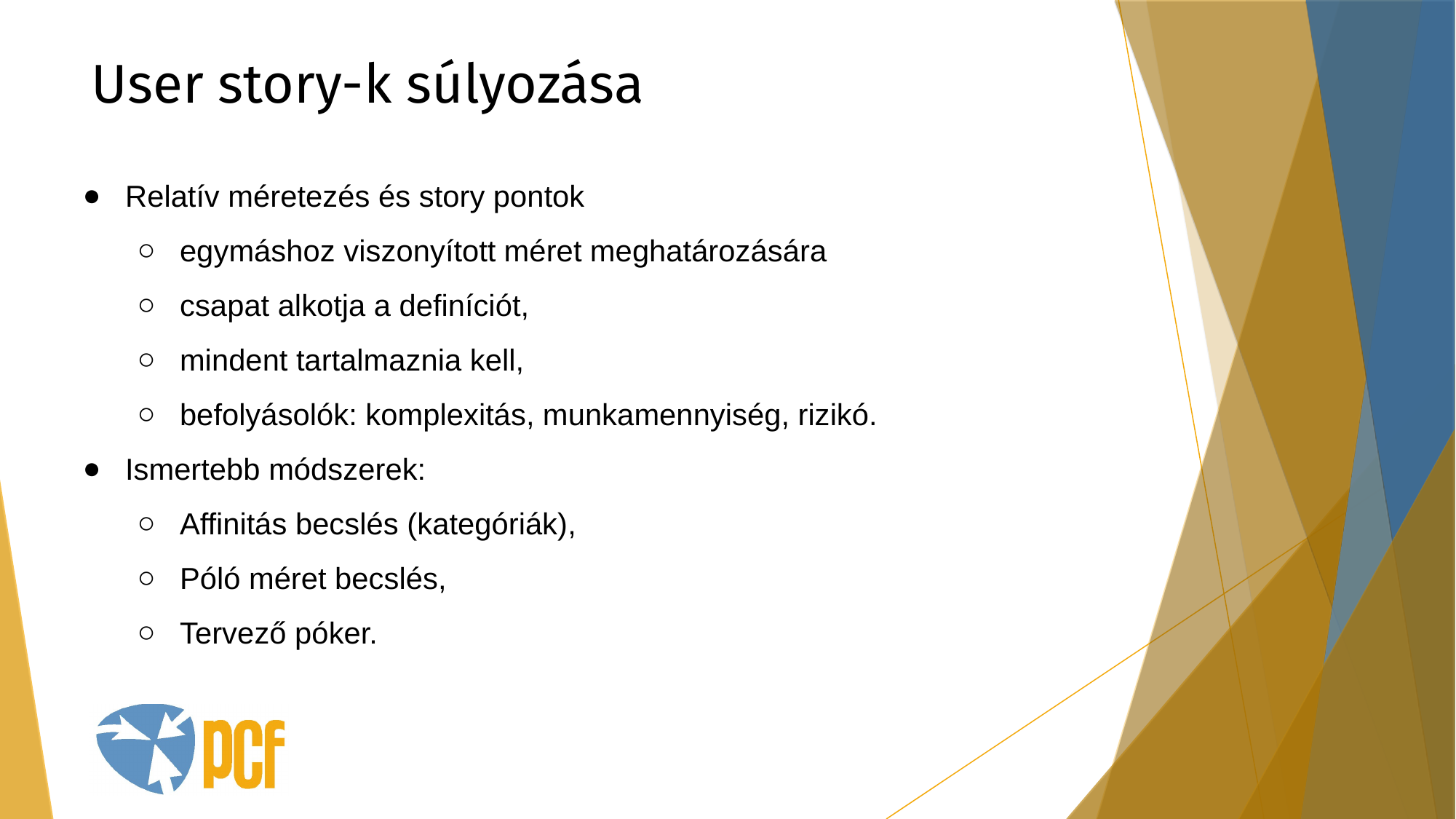

User story-k súlyozása
Relatív méretezés és story pontok
egymáshoz viszonyított méret meghatározására
csapat alkotja a definíciót,
mindent tartalmaznia kell,
befolyásolók: komplexitás, munkamennyiség, rizikó.
Ismertebb módszerek:
Affinitás becslés (kategóriák),
Póló méret becslés,
Tervező póker.